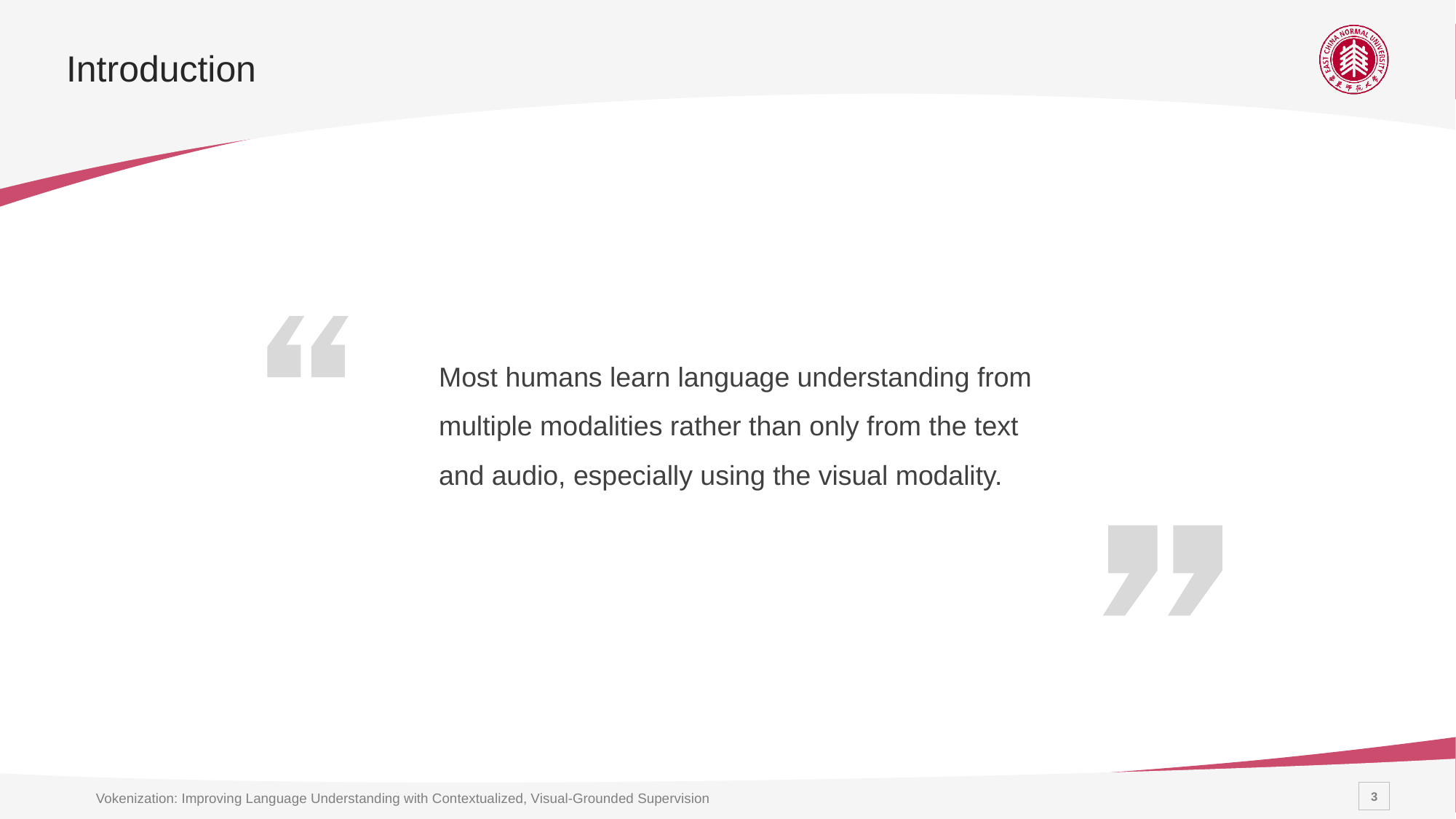

# Introduction

Most humans learn language understanding from multiple modalities rather than only from the text and audio, especially using the visual modality.